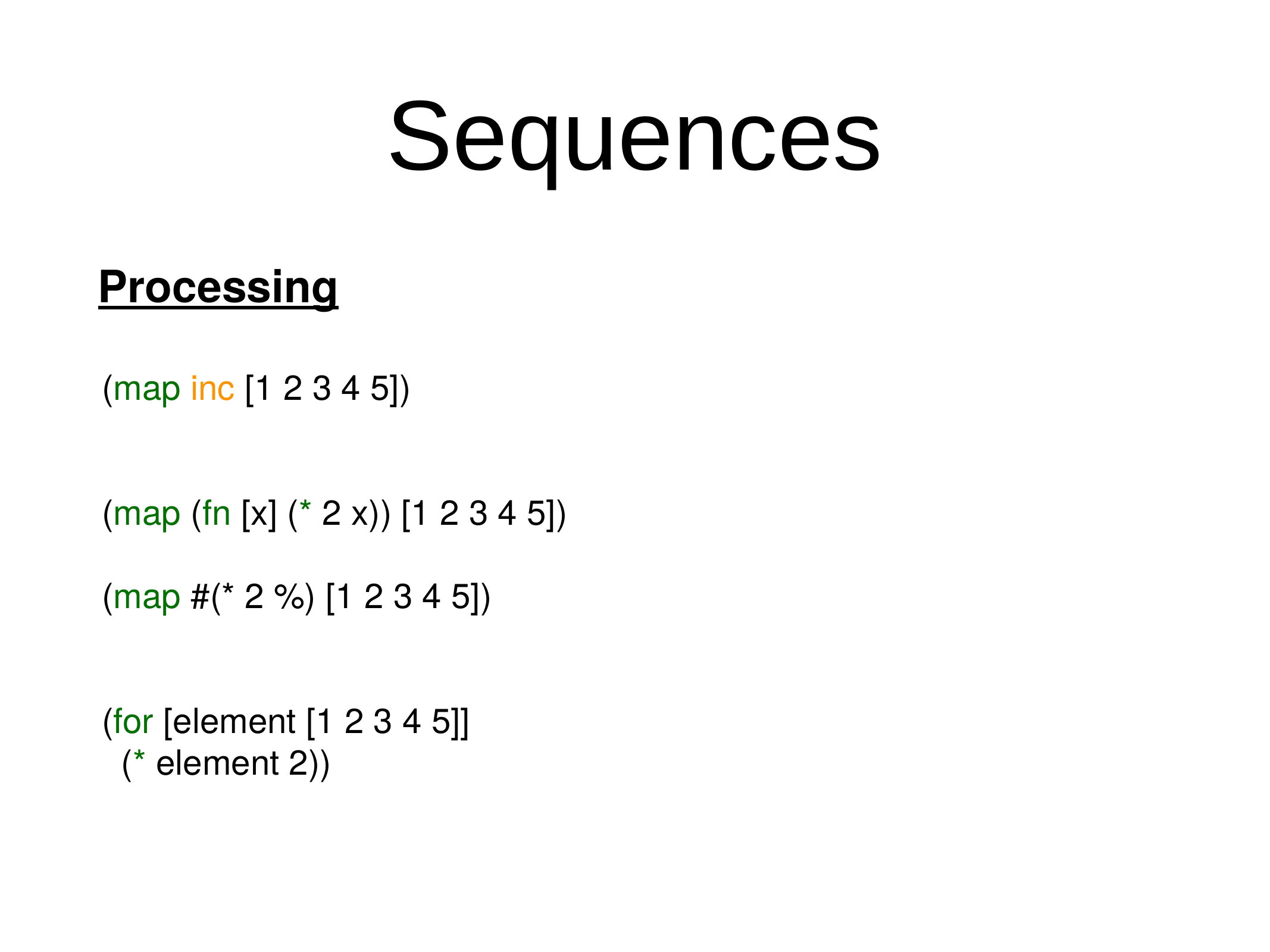

# Sequences
Processing
(map inc [1 2 3 4 5])

(map (fn [x] (* 2 x)) [1 2 3 4 5])

(map #(* 2 %) [1 2 3 4 5])

(for [element [1 2 3 4 5]]
  (* element 2))